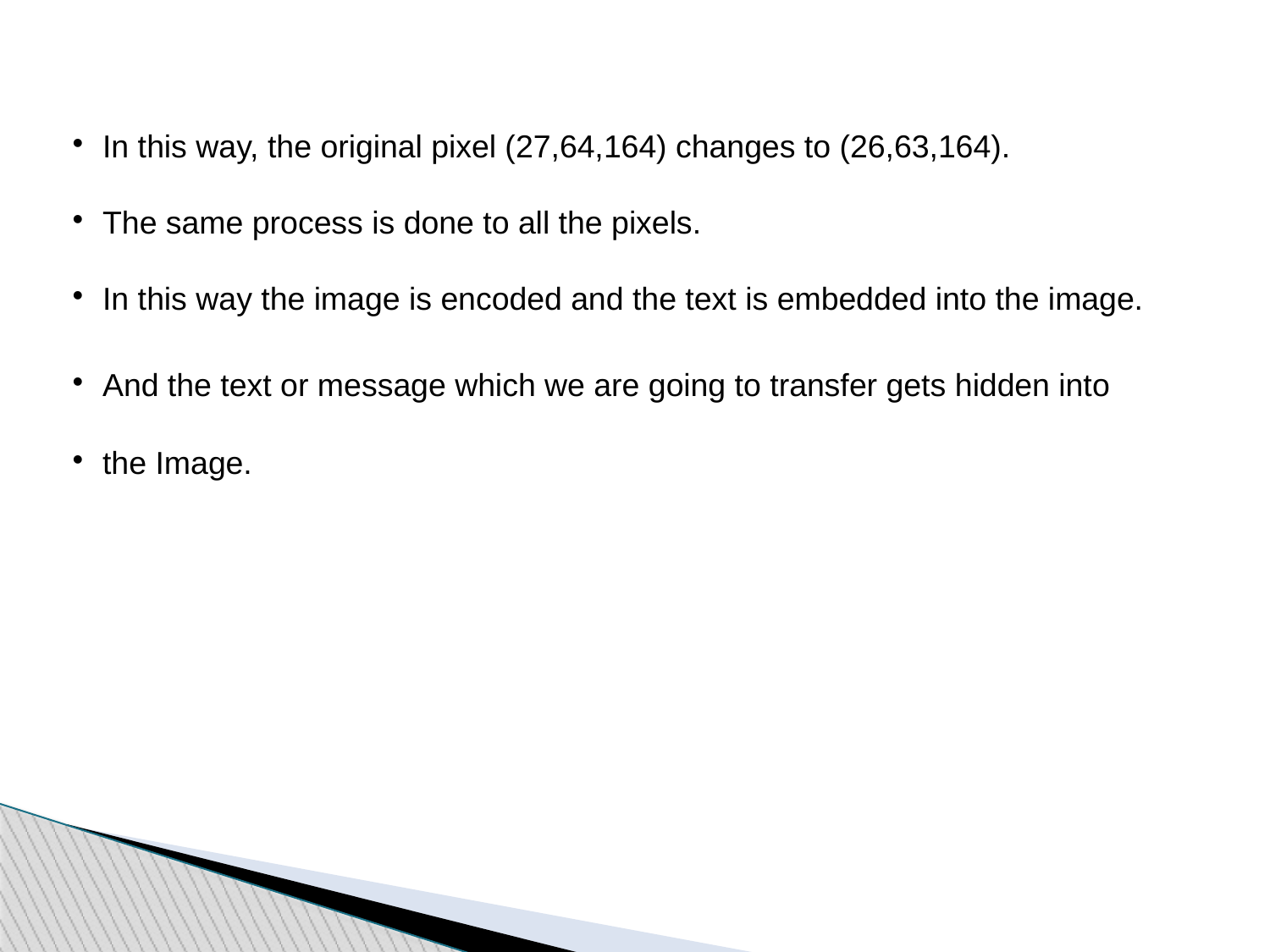

In this way, the original pixel (27,64,164) changes to (26,63,164).

The same process is done to all the pixels.

In this way the image is encoded and the text is embedded into the image.

And the text or message which we are going to transfer gets hidden into
the Image.